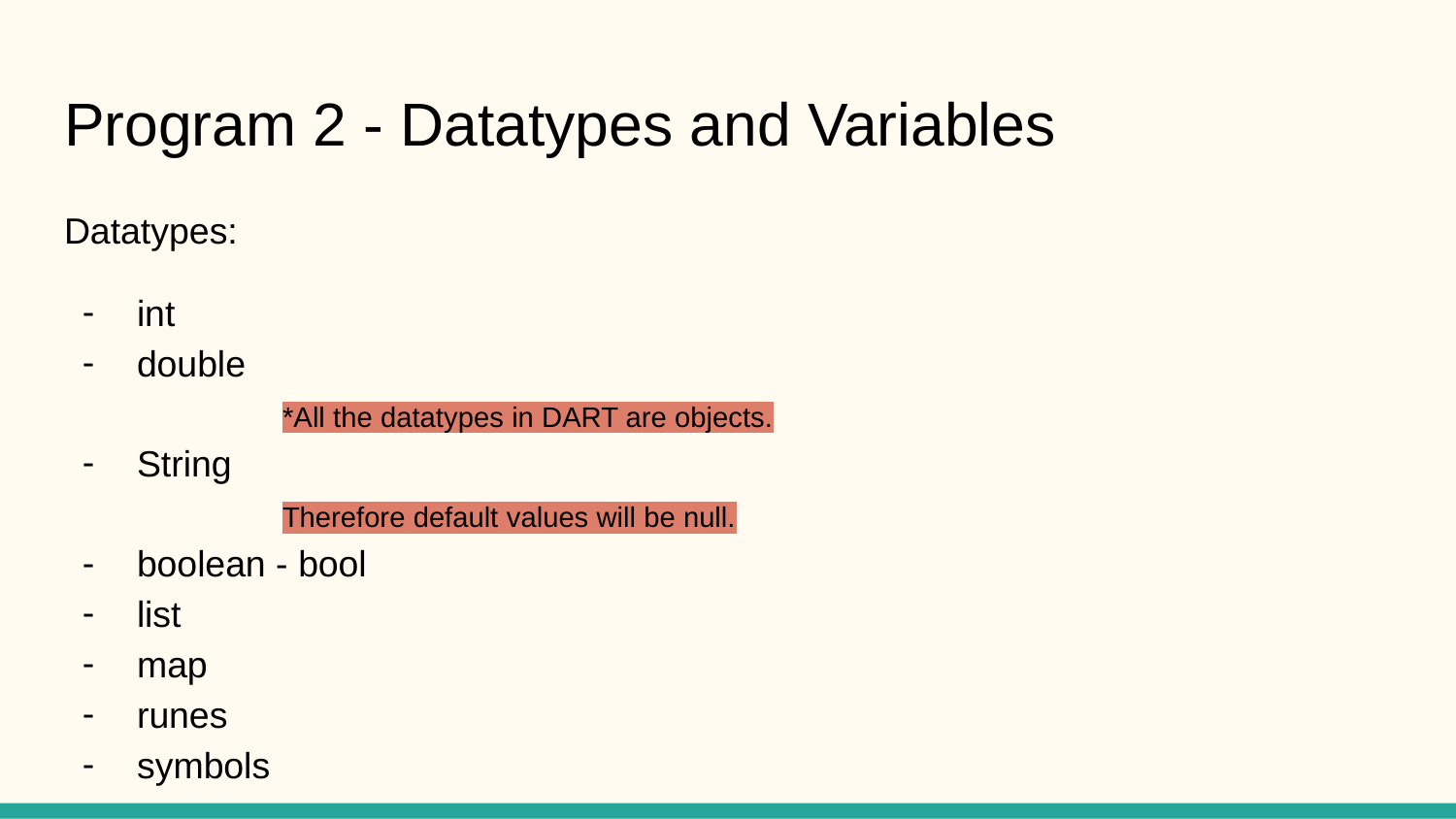

# Program 2 - Datatypes and Variables
Datatypes:
int
double									*All the datatypes in DART are objects.
String									Therefore default values will be null.
boolean - bool
list
map
runes
symbols